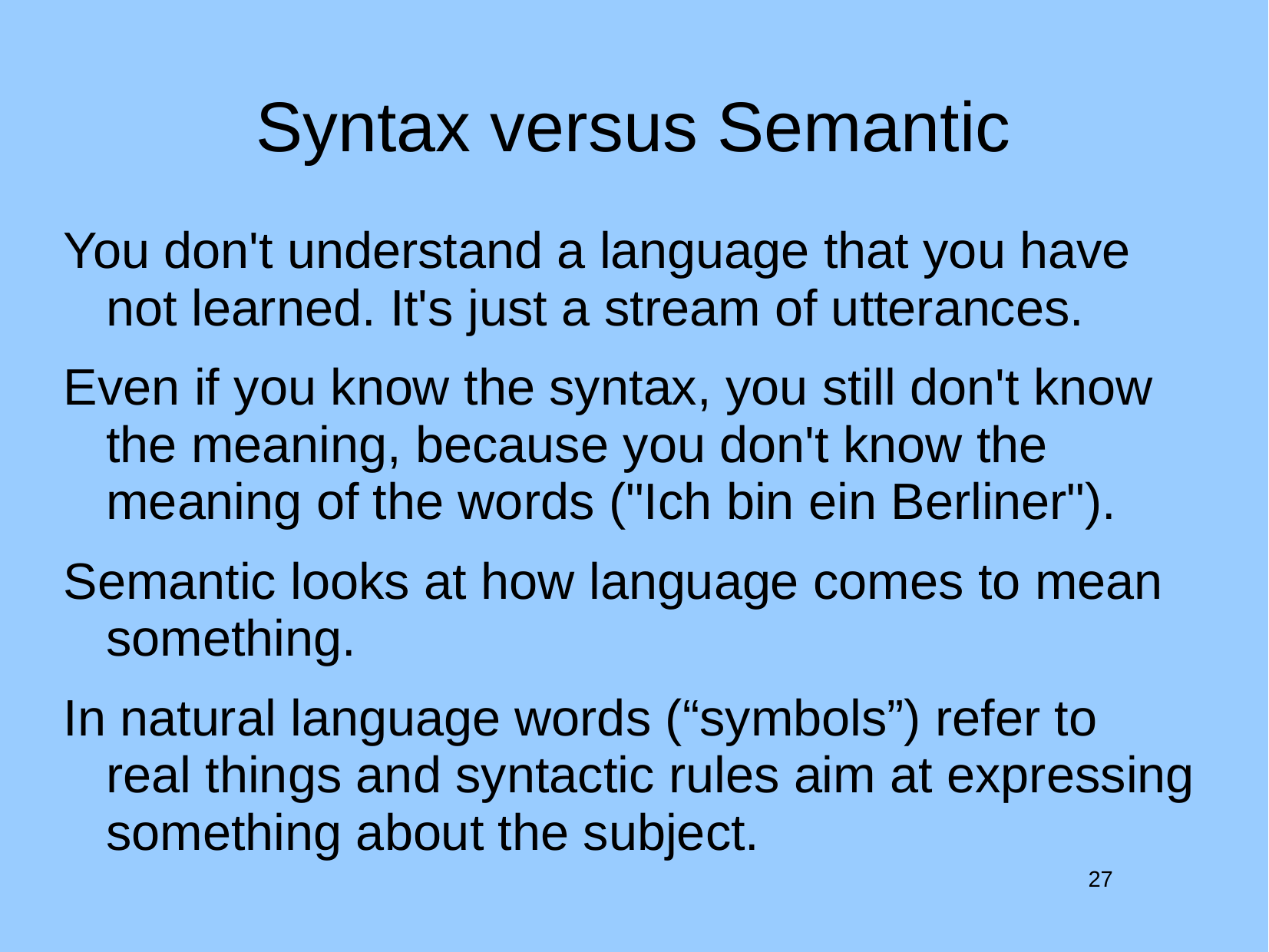

# Syntax versus Semantic
You don't understand a language that you have not learned. It's just a stream of utterances.
Even if you know the syntax, you still don't know the meaning, because you don't know the meaning of the words ("Ich bin ein Berliner").
Semantic looks at how language comes to mean something.
In natural language words (“symbols”) refer to  real things and syntactic rules aim at expressing something about the subject.
27